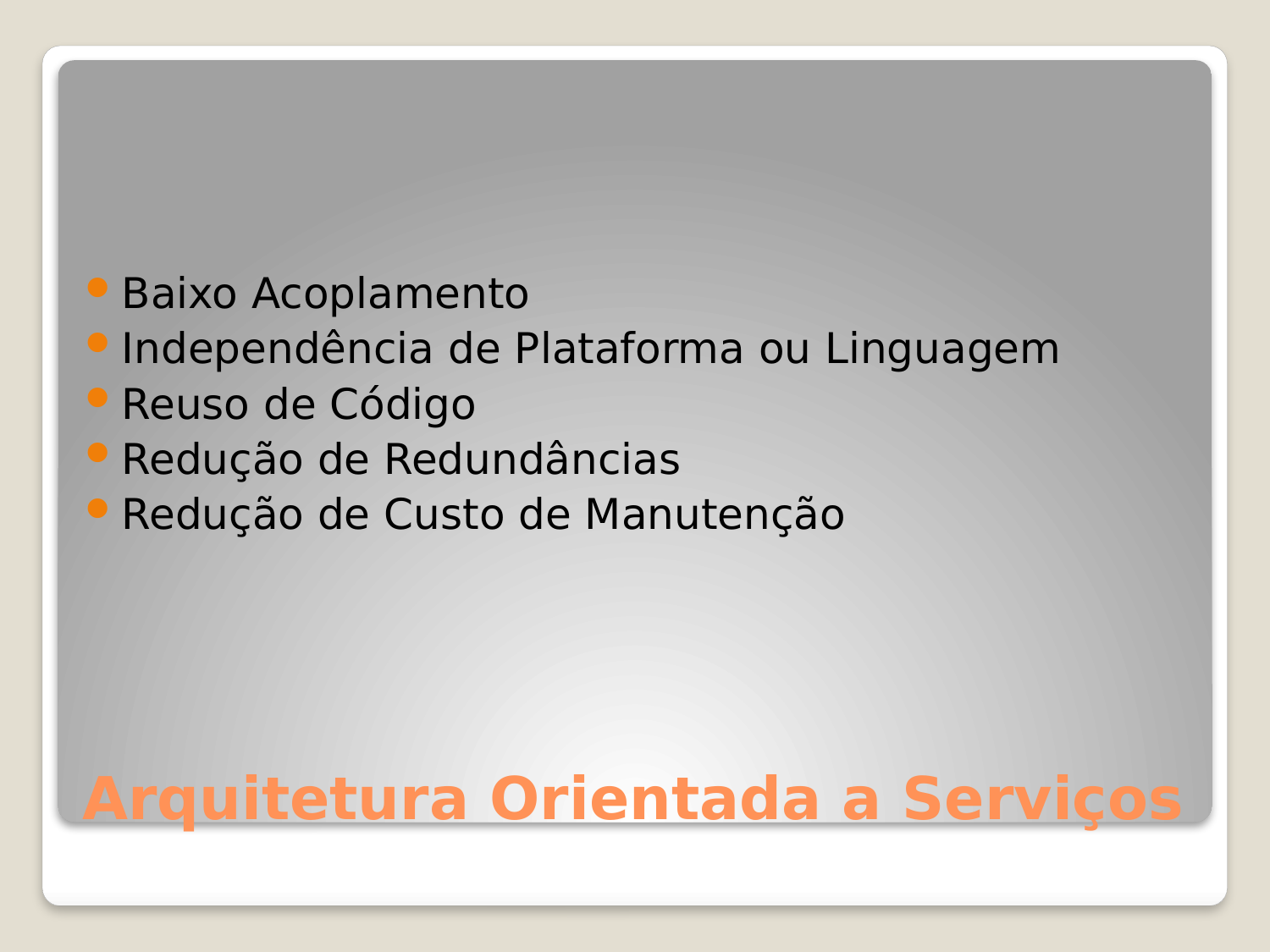

Baixo Acoplamento
Independência de Plataforma ou Linguagem
Reuso de Código
Redução de Redundâncias
Redução de Custo de Manutenção
# Arquitetura Orientada a Serviços